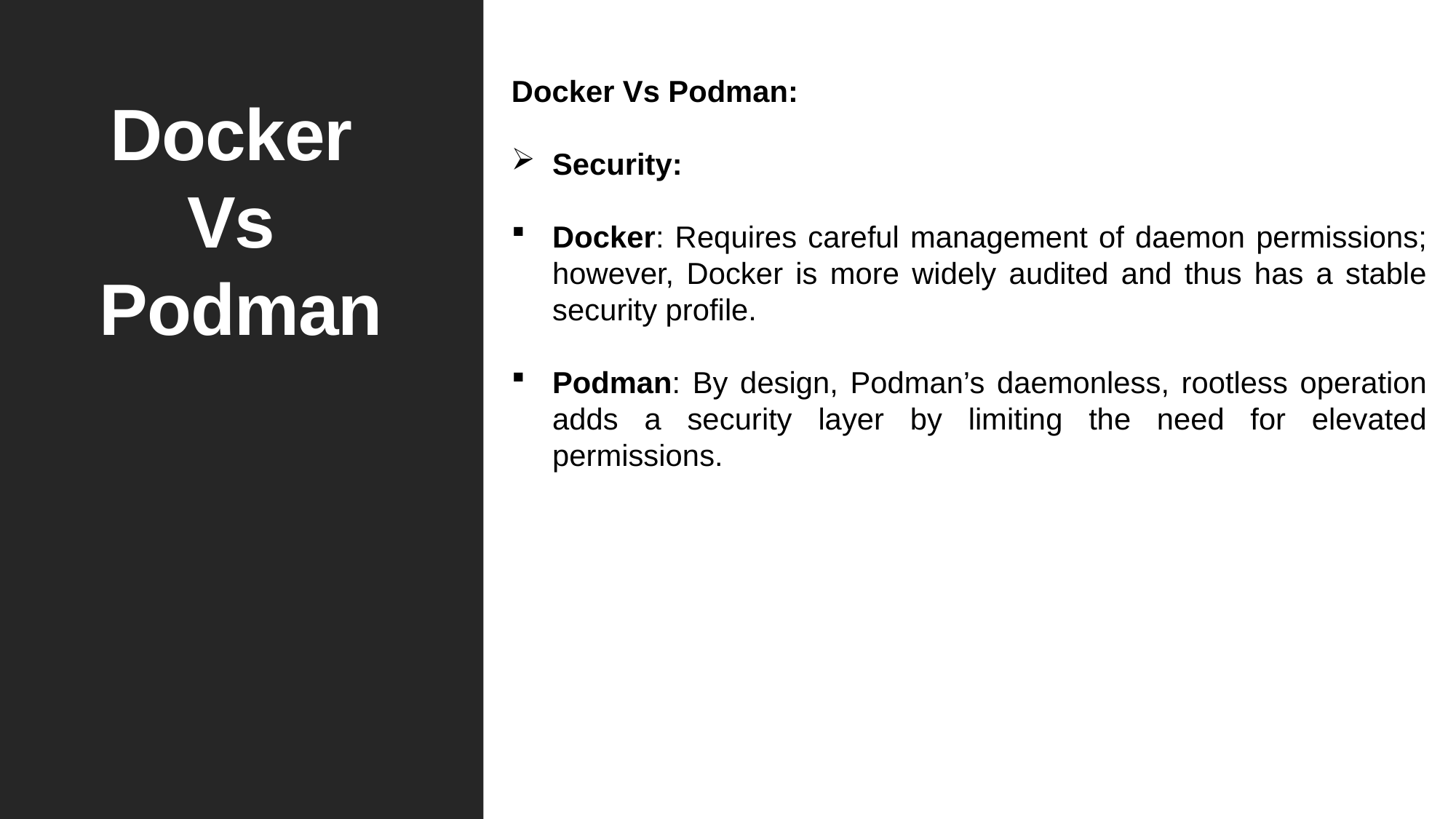

# Docker Vs Podman
Docker Vs Podman:

Security:

Docker: Requires careful management of daemon permissions; however, Docker is more widely audited and thus has a stable security profile.

Podman: By design, Podman’s daemonless, rootless operation adds a security layer by limiting the need for elevated permissions.